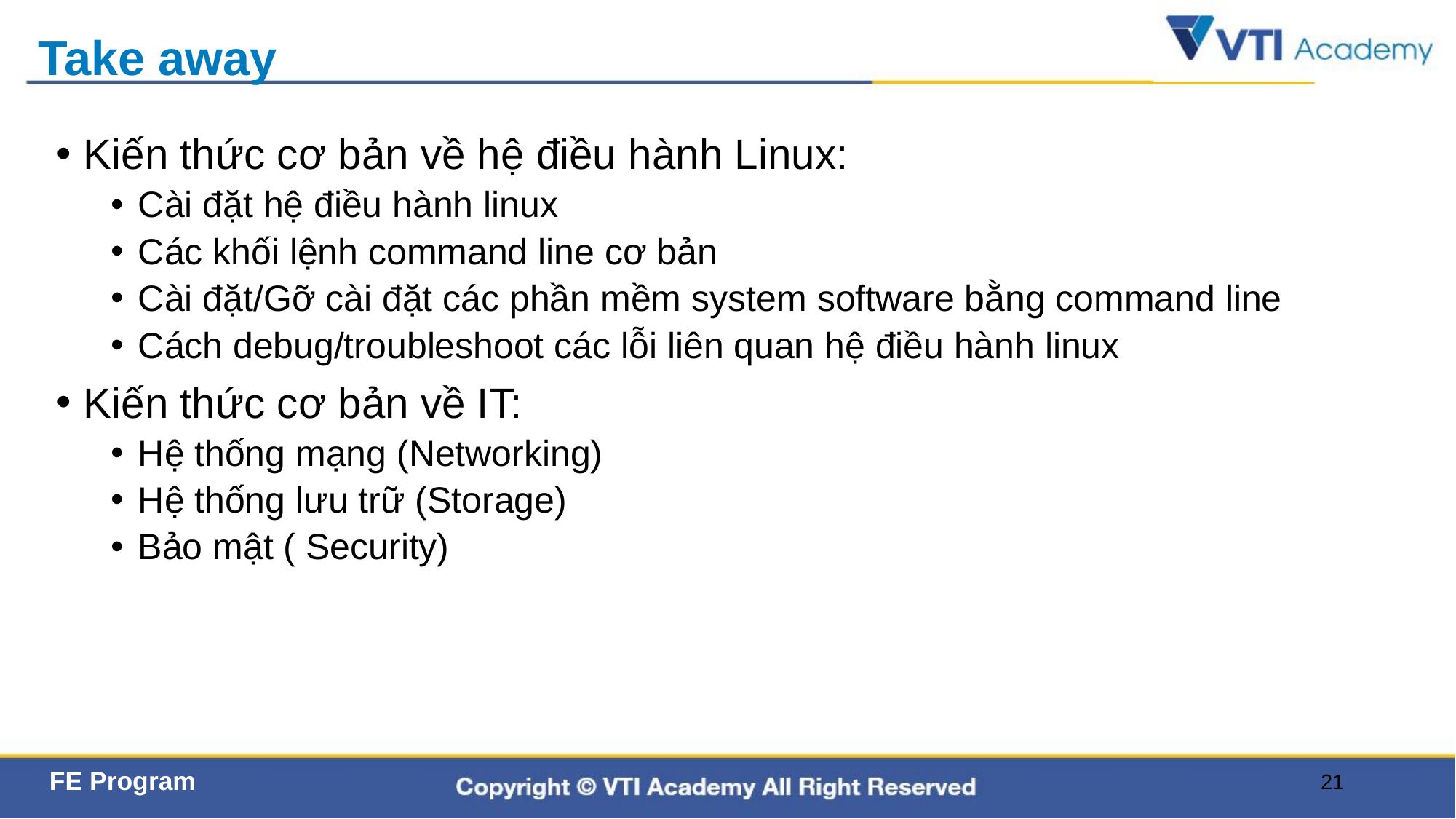

# Take away
Kiến thức cơ bản về hệ điều hành Linux:
Cài đặt hệ điều hành linux
Các khối lệnh command line cơ bản
Cài đặt/Gỡ cài đặt các phần mềm system software bằng command line
Cách debug/troubleshoot các lỗi liên quan hệ điều hành linux
Kiến thức cơ bản về IT:
Hệ thống mạng (Networking)
Hệ thống lưu trữ (Storage)
Bảo mật ( Security)
21